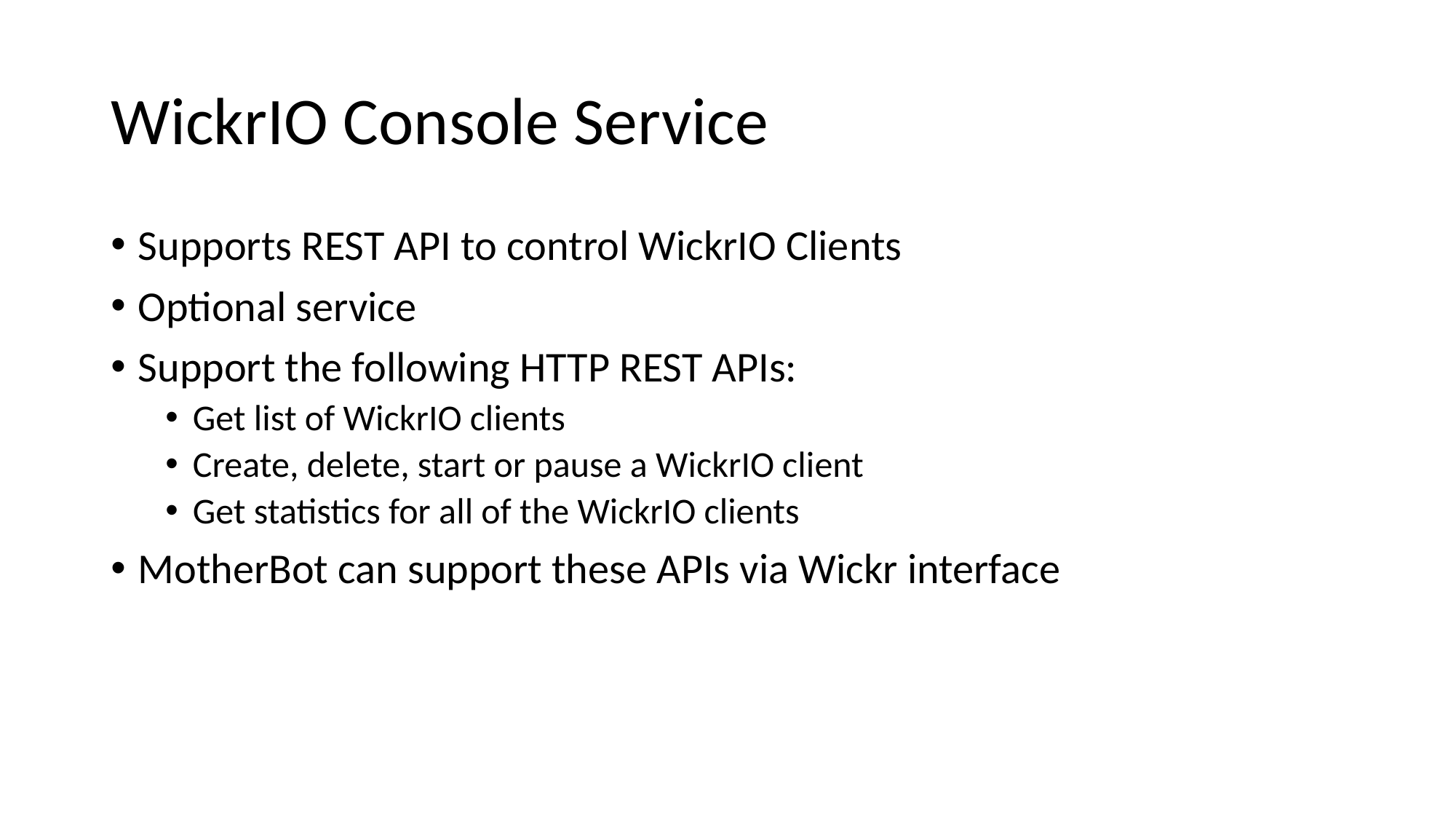

# WickrIO Console Service
Supports REST API to control WickrIO Clients
Optional service
Support the following HTTP REST APIs:
Get list of WickrIO clients
Create, delete, start or pause a WickrIO client
Get statistics for all of the WickrIO clients
MotherBot can support these APIs via Wickr interface